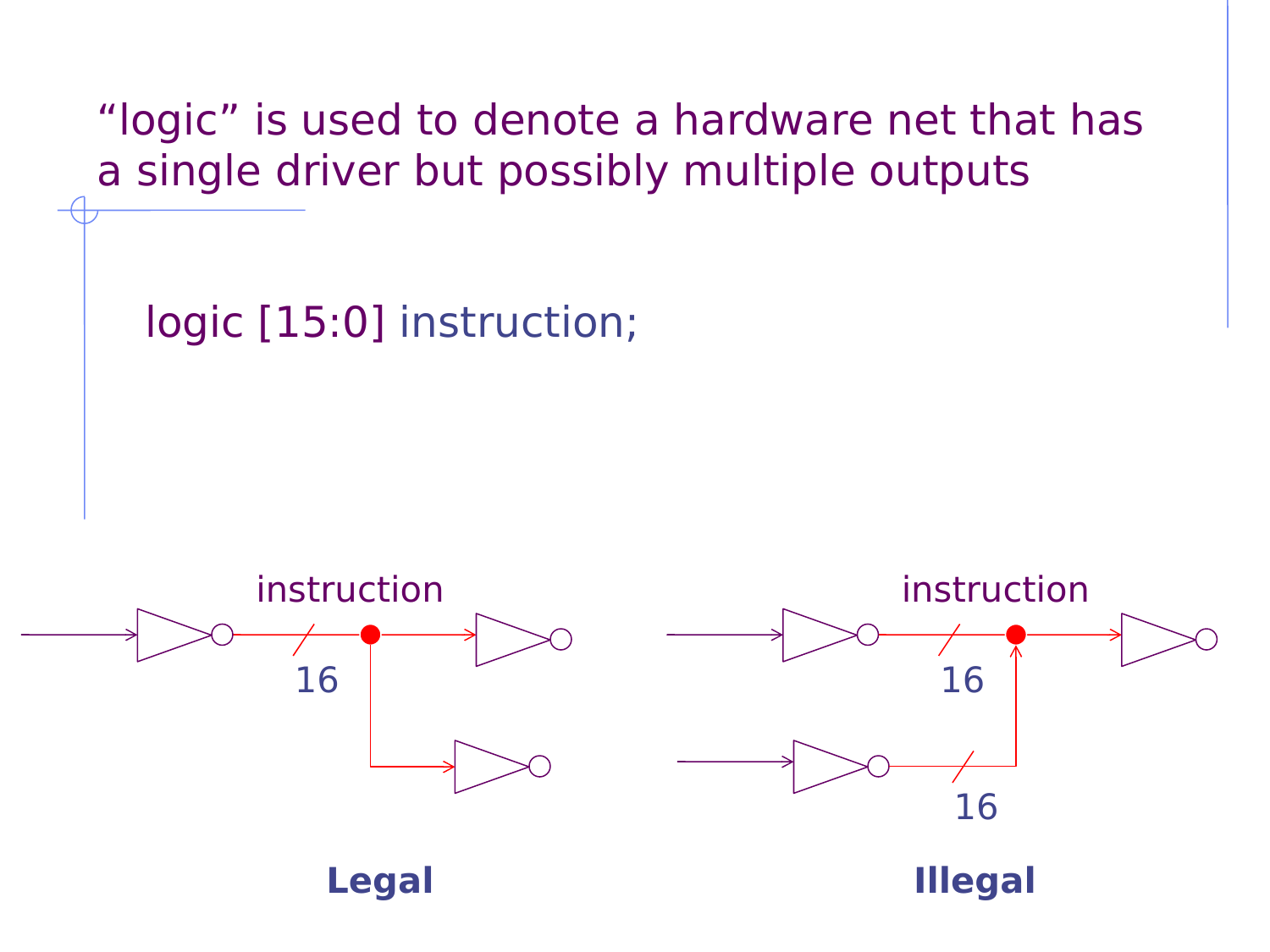

# “logic” is used to denote a hardware net that has a single driver but possibly multiple outputs
logic [15:0] instruction;
instruction
instruction

16
16

16
Legal
Illegal